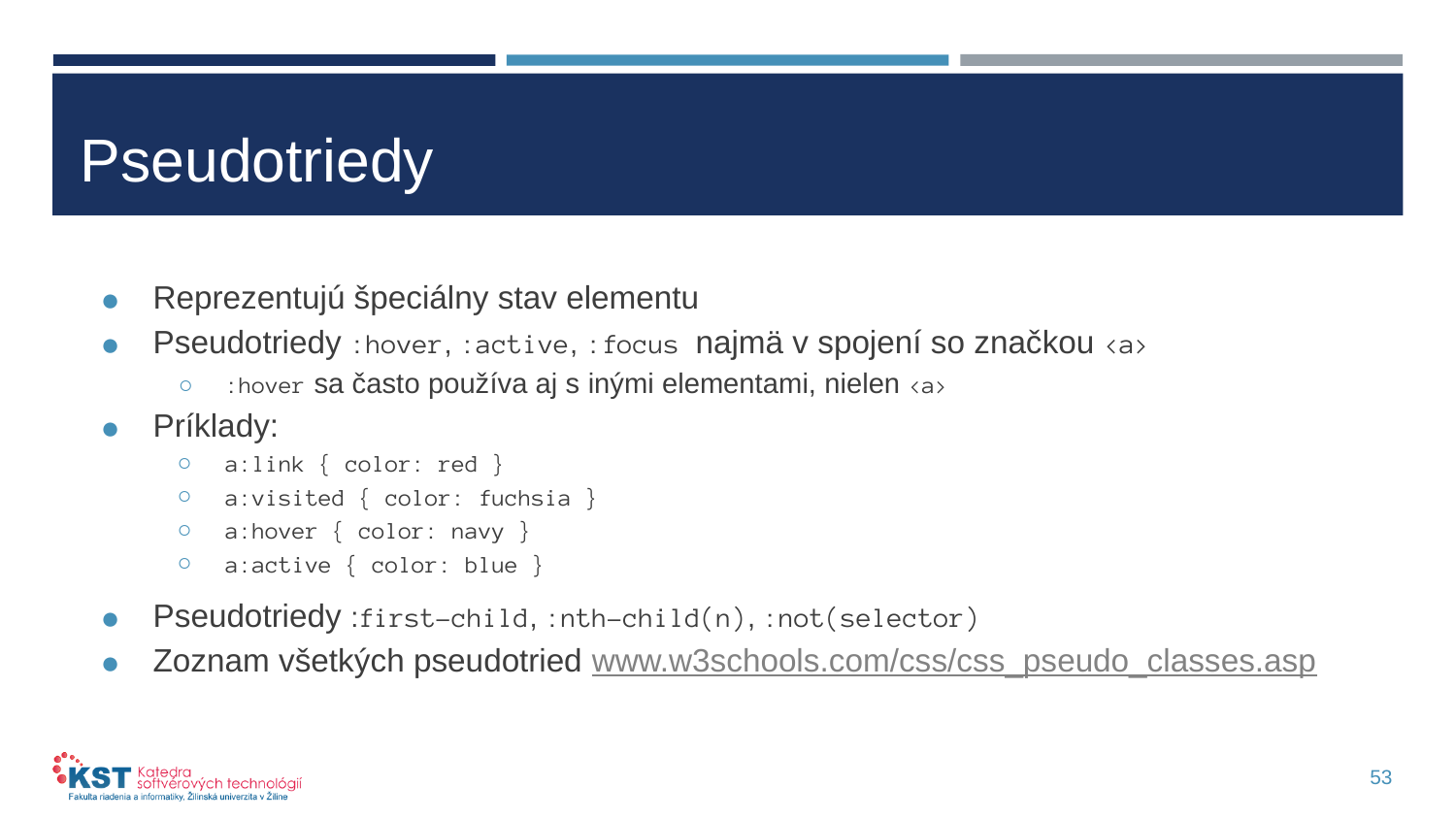

# Pseudotriedy
Reprezentujú špeciálny stav elementu
Pseudotriedy :hover, :active, :focus najmä v spojení so značkou <a>
:hover sa často používa aj s inými elementami, nielen <a>
Príklady:
a:link { color: red }
a:visited { color: fuchsia }
a:hover { color: navy }
a:active { color: blue }
Pseudotriedy :first-child, :nth-child(n), :not(selector)
Zoznam všetkých pseudotried www.w3schools.com/css/css_pseudo_classes.asp
53